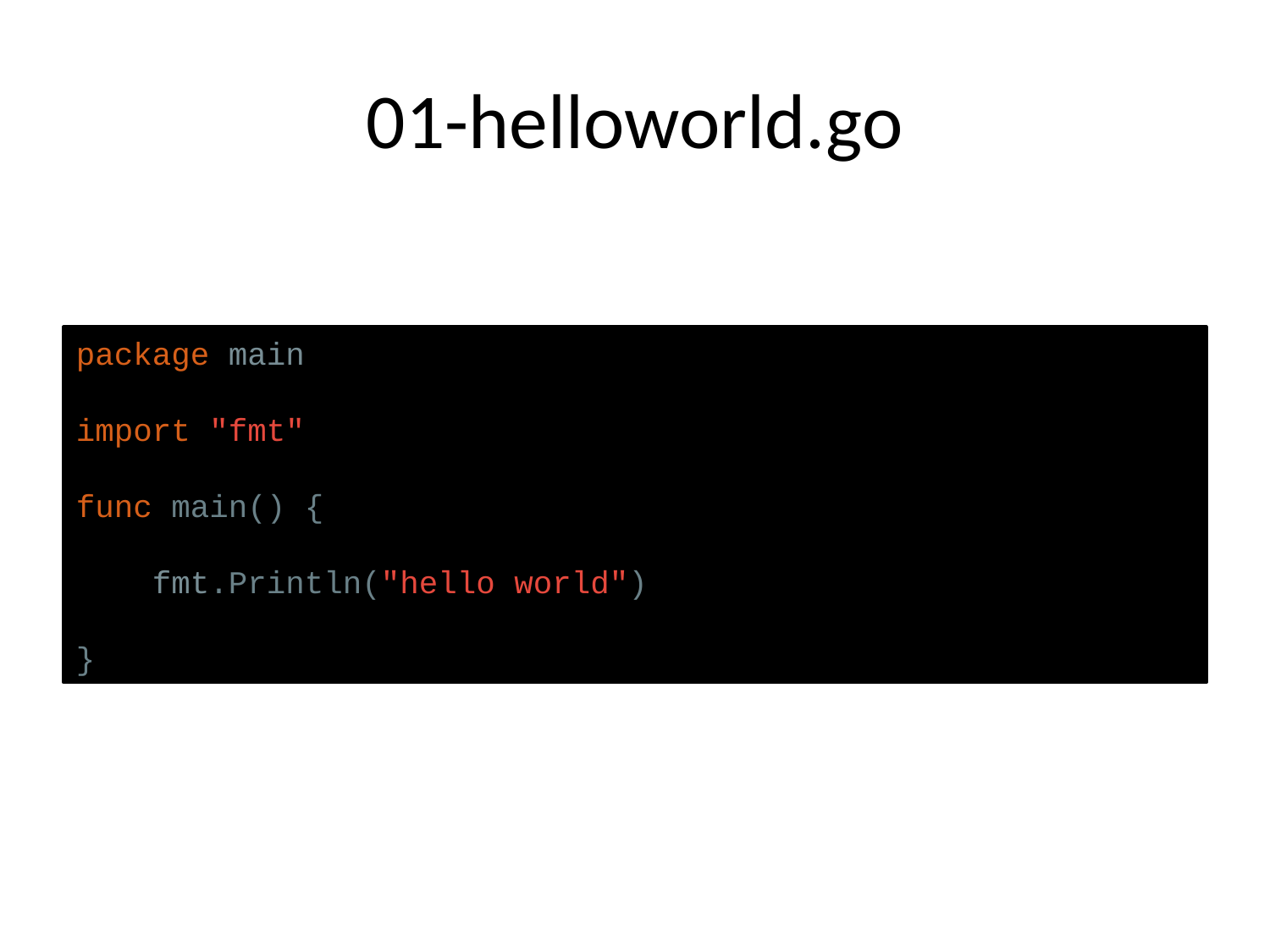

# 01-helloworld.go
package main

import "fmt"

func main() {

    fmt.Println("hello world")

}